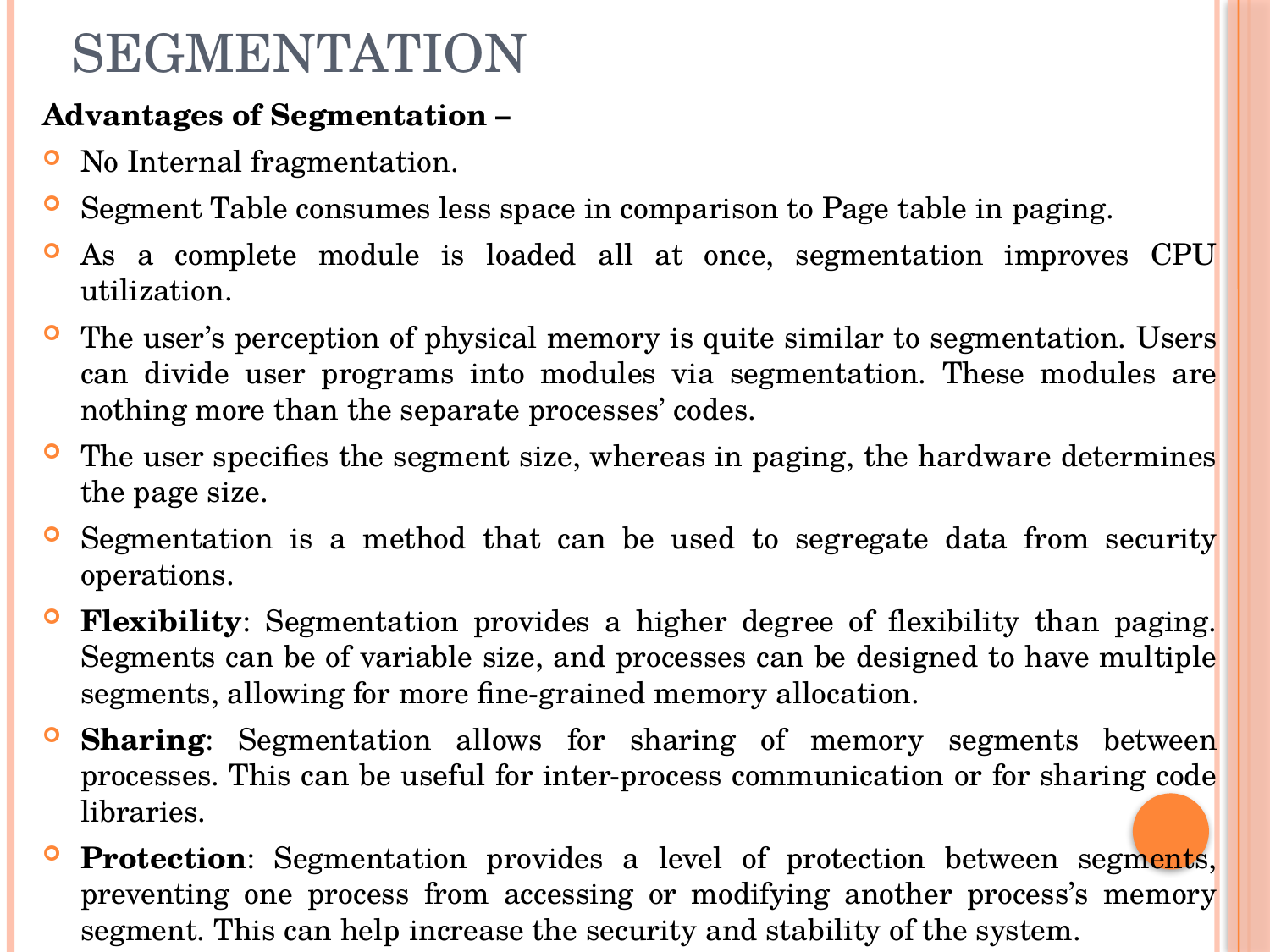

# SEGMENTATION
Advantages of Segmentation –
No Internal fragmentation.
Segment Table consumes less space in comparison to Page table in paging.
As a complete module is loaded all at once, segmentation improves CPU utilization.
The user’s perception of physical memory is quite similar to segmentation. Users can divide user programs into modules via segmentation. These modules are nothing more than the separate processes’ codes.
The user specifies the segment size, whereas in paging, the hardware determines the page size.
Segmentation is a method that can be used to segregate data from security operations.
Flexibility: Segmentation provides a higher degree of flexibility than paging. Segments can be of variable size, and processes can be designed to have multiple segments, allowing for more fine-grained memory allocation.
Sharing: Segmentation allows for sharing of memory segments between processes. This can be useful for inter-process communication or for sharing code libraries.
Protection: Segmentation provides a level of protection between segments, preventing one process from accessing or modifying another process’s memory segment. This can help increase the security and stability of the system.